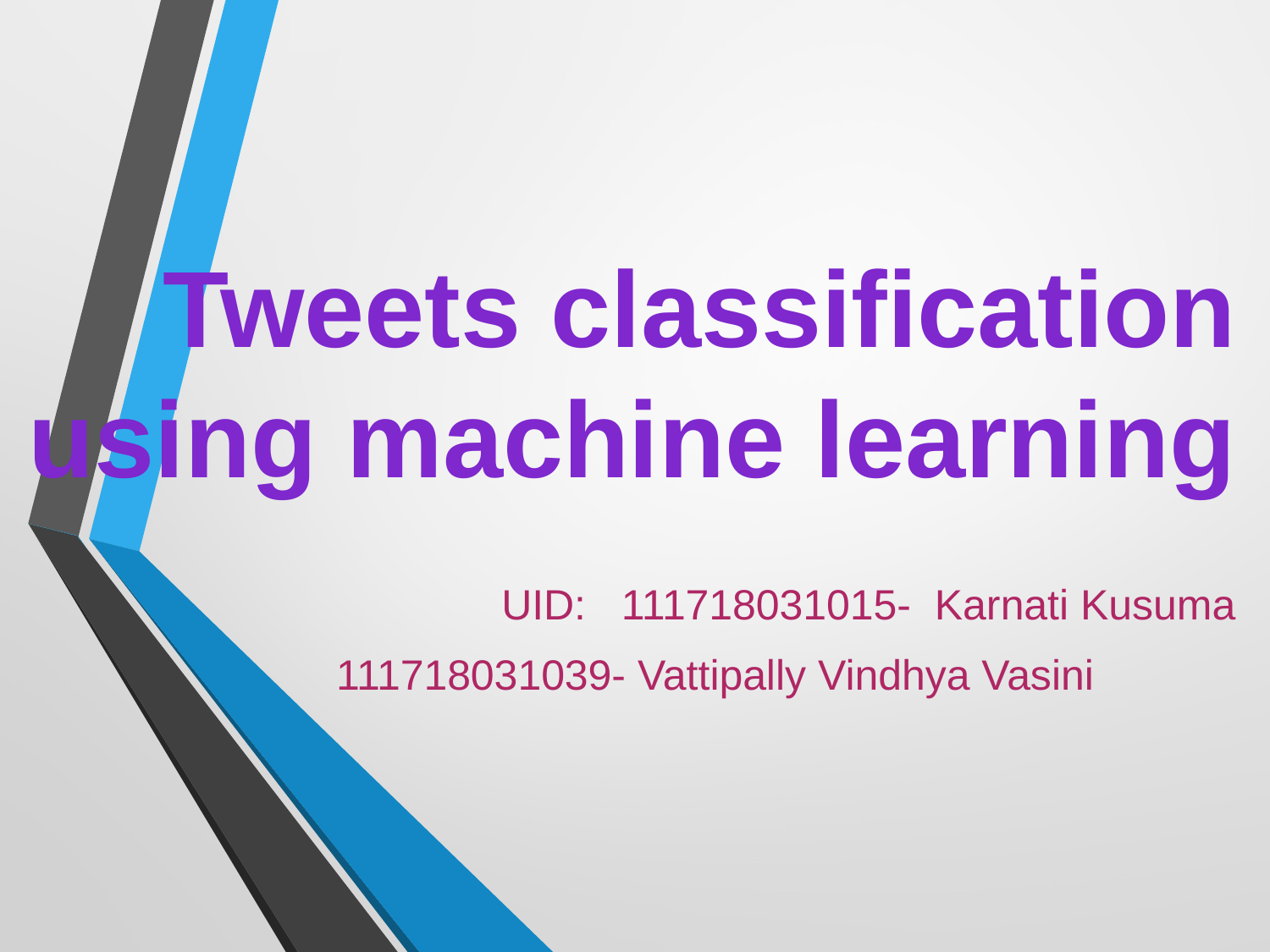

# Tweets classification using machine learning
UID:   111718031015-  Karnati Kusuma
111718031039- Vattipally Vindhya Vasini